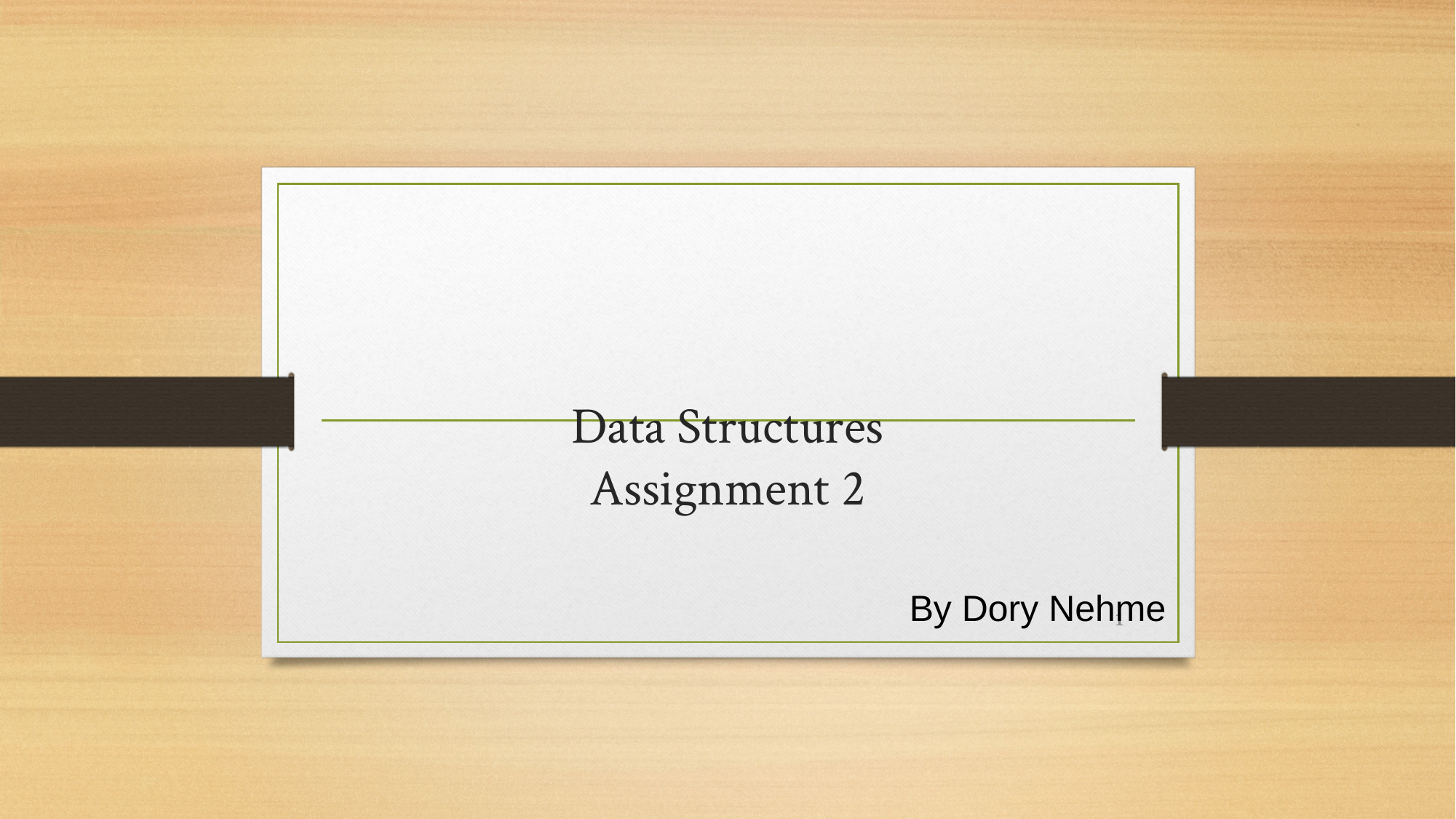

# Data Structures Assignment 2
By Dory Nehme
1